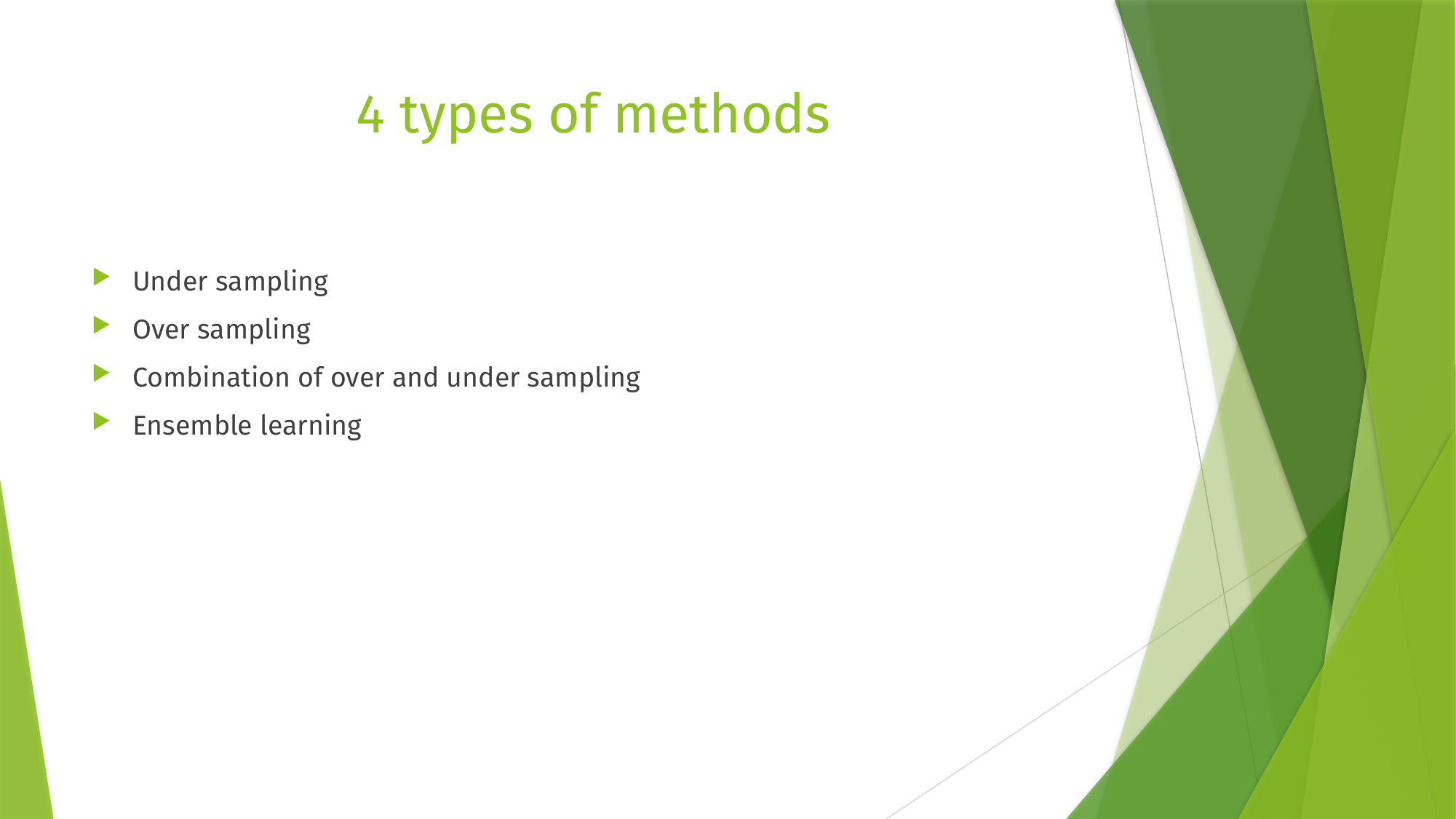

# 4 types of methods
Under sampling
Over sampling
Combination of over and under sampling
Ensemble learning